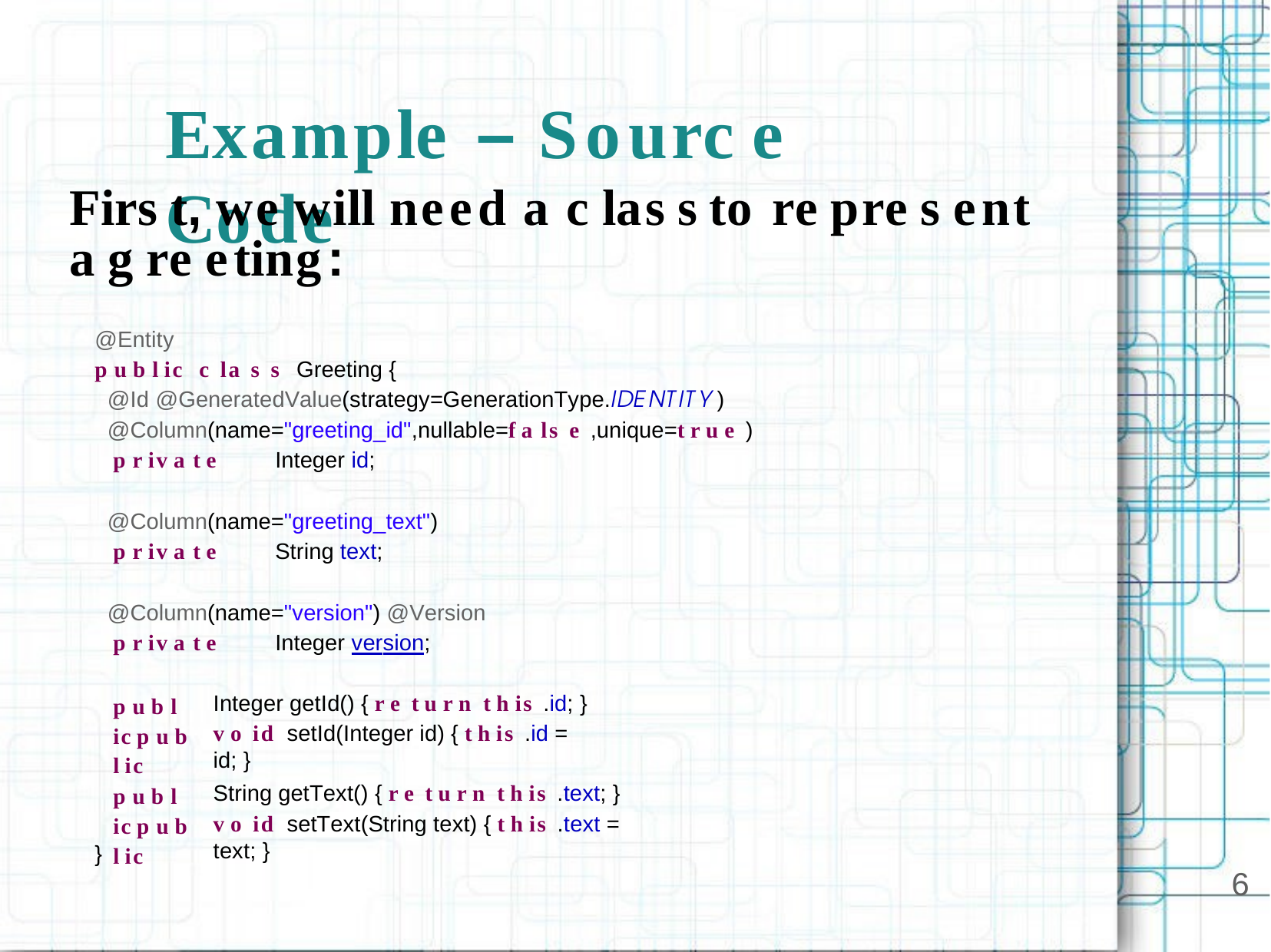

Example	– Sourc e	Code
Firs t, we	will need a c las s	to	re pre s ent a g re eting:
@Entity
p u b l ic   c  la  s  s   Greeting {
@Id @GeneratedValue(strategy=GenerationType.IDENTITY )
@Column(name="greeting_id",nullable=f a ls  e  ,unique=t r u e  )
p r iv a t e	Integer id;

@Column(name="greeting_text")
p r iv a t e	String text;

@Column(name="version") @Version
p r iv a t e	Integer version;
p u b l ic p u b l ic
Integer getId() { r e  t u r n  t h is  .id; }
v o  id  setId(Integer id) { t h is  .id = id; }
p u b l ic p u b l ic
String getText() { r e  t u r n  t h is  .text; }
v o  id  setText(String text) { t h is  .text = text; }
}
6